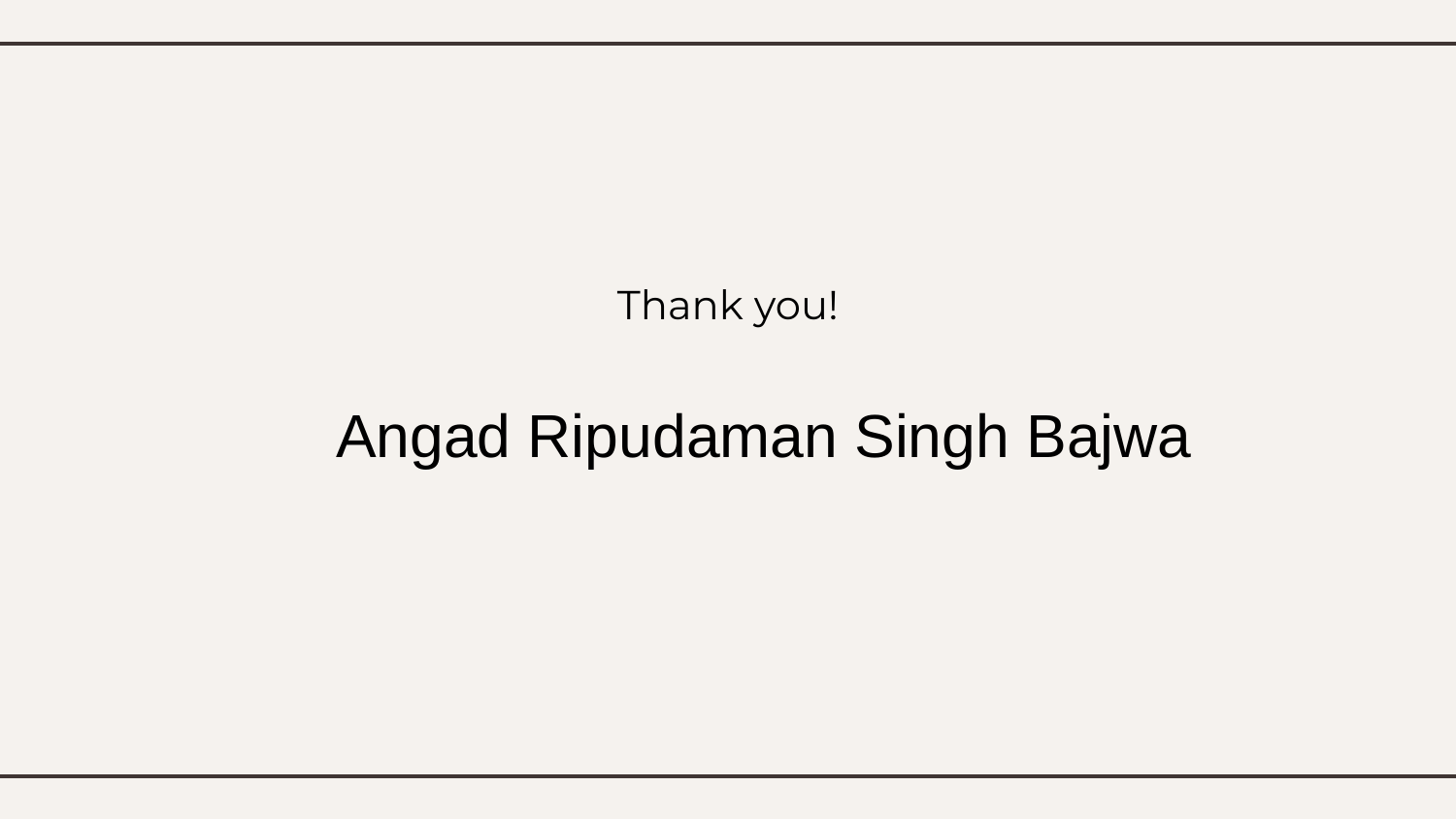

Thank you!
# Angad Ripudaman Singh Bajwa